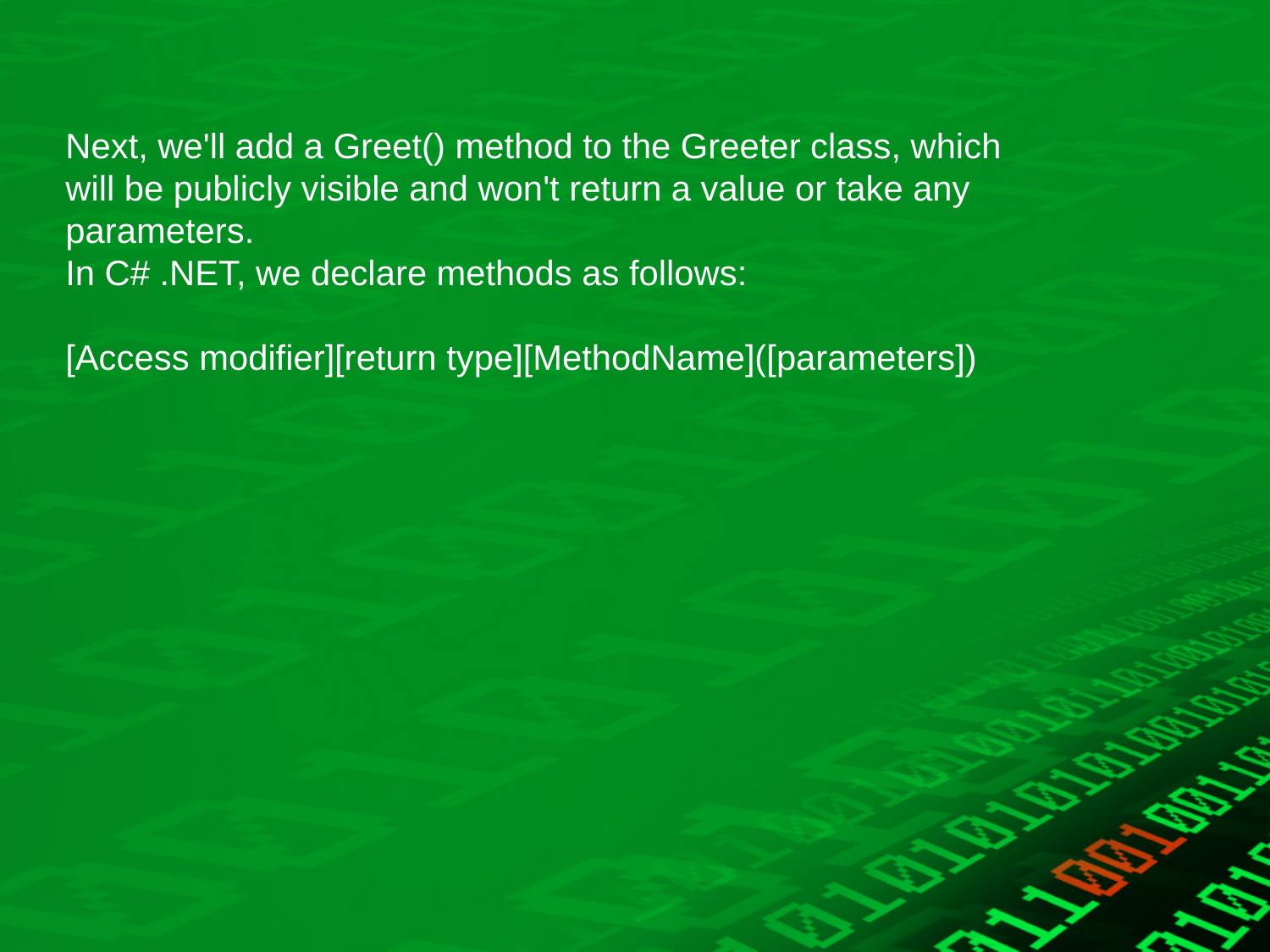

# Next, we'll add a Greet() method to the Greeter class, which will be publicly visible and won't return a value or take any parameters. In C# .NET, we declare methods as follows: [Access modifier][return type][MethodName]([parameters])